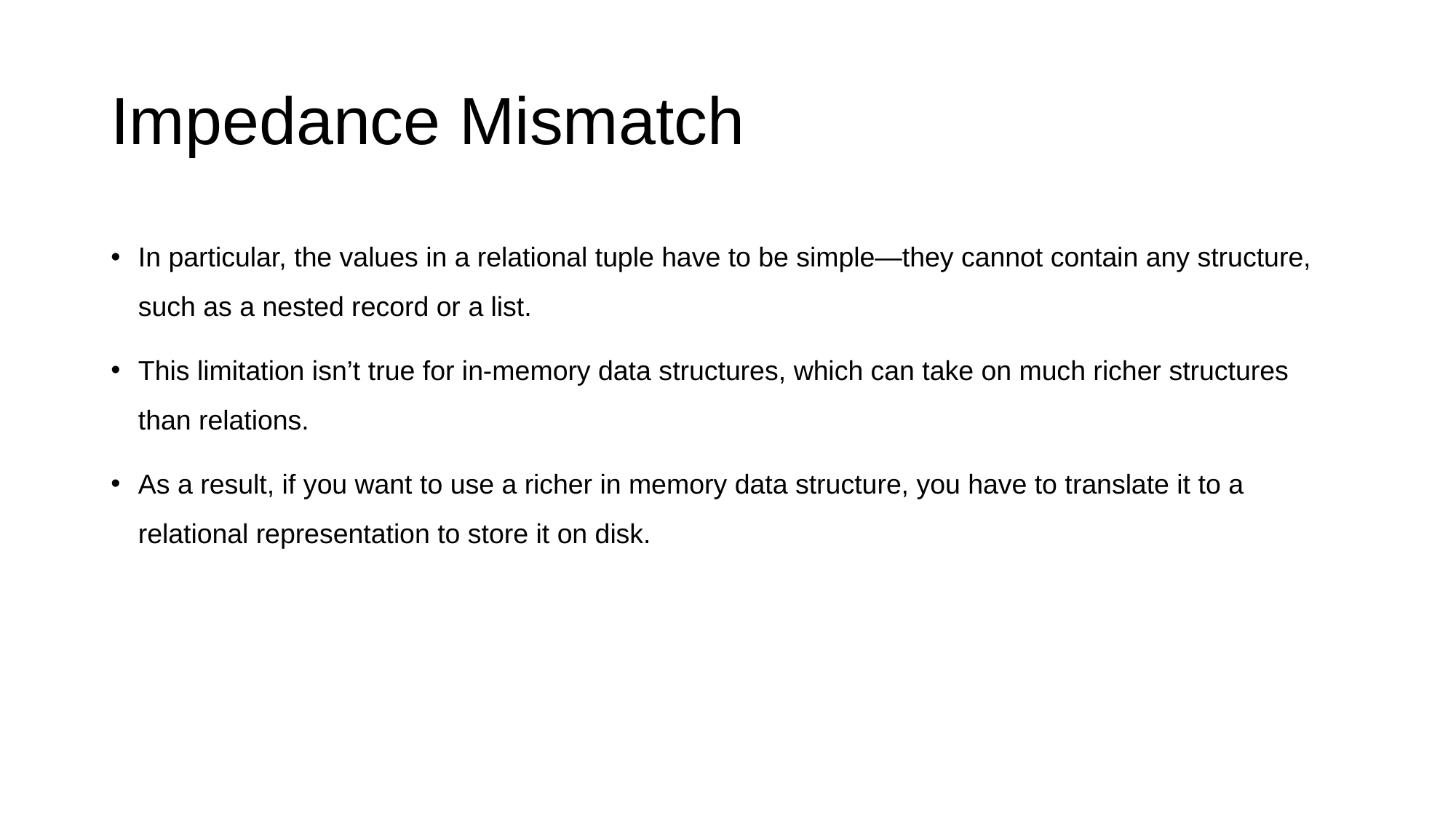

# Impedance Mismatch
In particular, the values in a relational tuple have to be simple—they cannot contain any structure, such as a nested record or a list.
This limitation isn’t true for in-memory data structures, which can take on much richer structures than relations.
As a result, if you want to use a richer in memory data structure, you have to translate it to a relational representation to store it on disk.